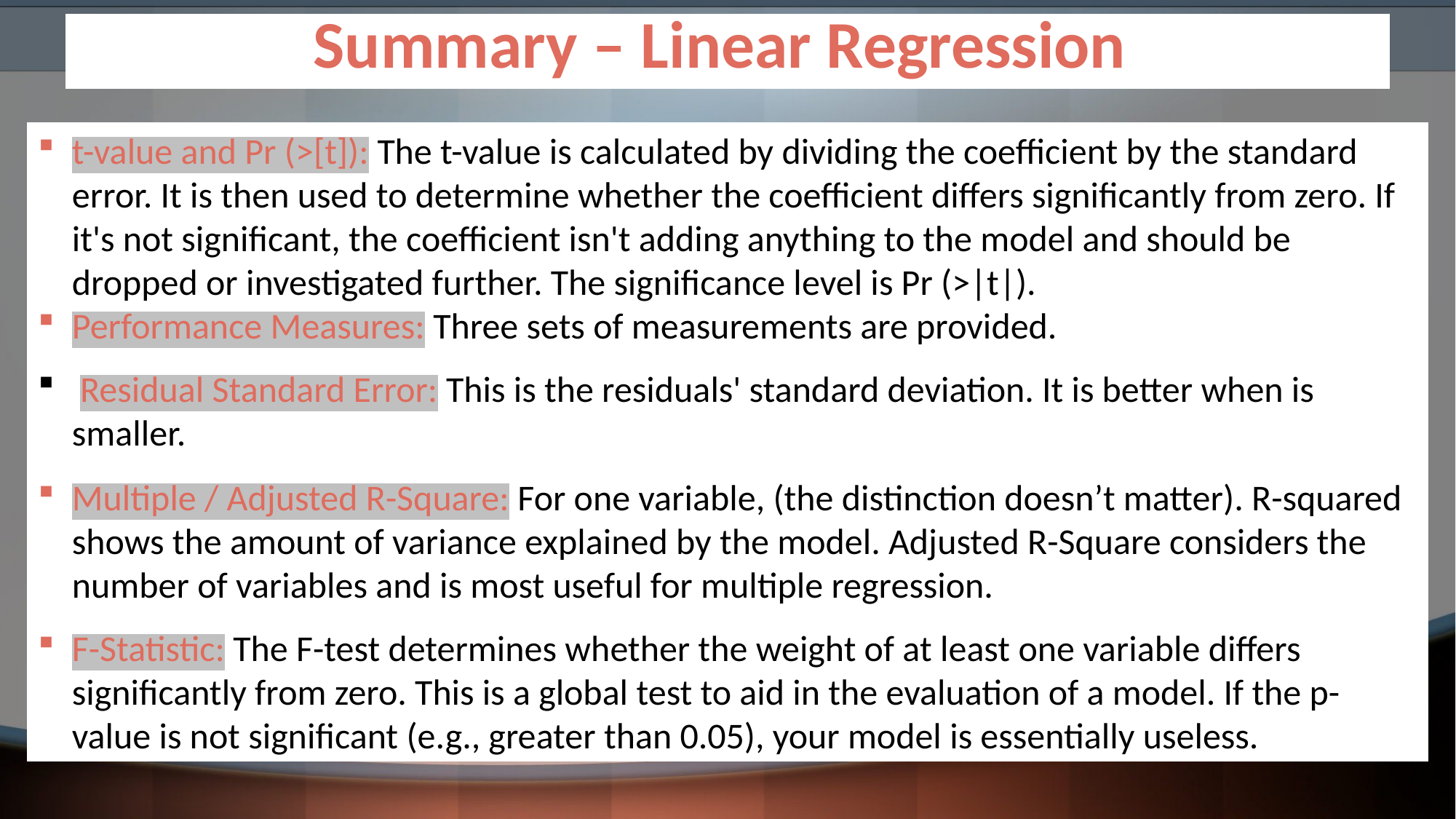

# Summary – Linear Regression
t-value and Pr (>[t]): The t-value is calculated by dividing the coefficient by the standard error. It is then used to determine whether the coefficient differs significantly from zero. If it's not significant, the coefficient isn't adding anything to the model and should be dropped or investigated further. The significance level is Pr (>|t|).
Performance Measures: Three sets of measurements are provided.

 Residual Standard Error: This is the residuals' standard deviation. It is better when is smaller.

Multiple / Adjusted R-Square: For one variable, (the distinction doesn’t matter). R-squared shows the amount of variance explained by the model. Adjusted R-Square considers the number of variables and is most useful for multiple regression.

F-Statistic: The F-test determines whether the weight of at least one variable differs significantly from zero. This is a global test to aid in the evaluation of a model. If the p-value is not significant (e.g., greater than 0.05), your model is essentially useless.